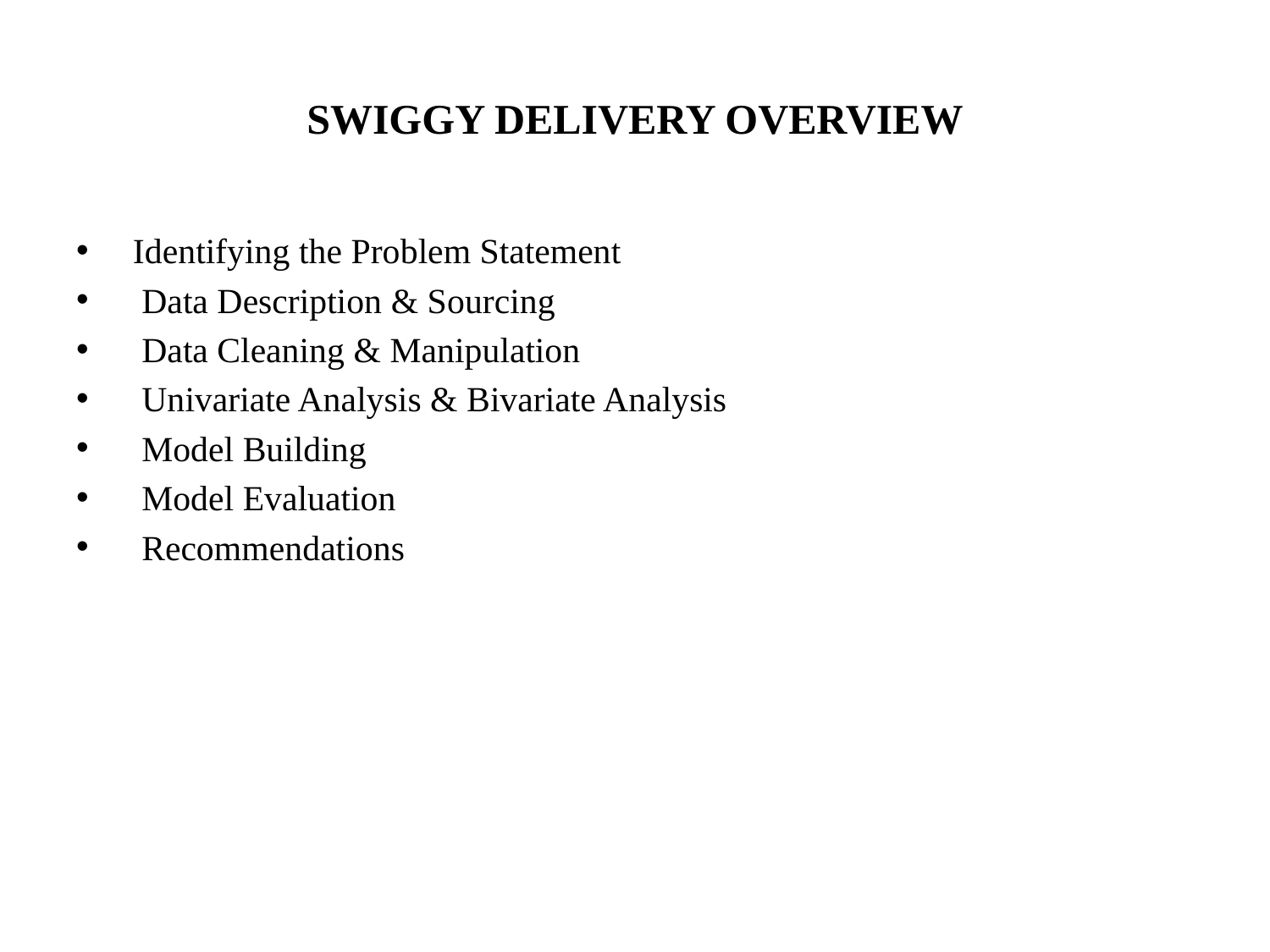

# SWIGGY DELIVERY OVERVIEW
 Identifying the Problem Statement
  Data Description & Sourcing
  Data Cleaning & Manipulation
  Univariate Analysis & Bivariate Analysis
  Model Building
  Model Evaluation
  Recommendations